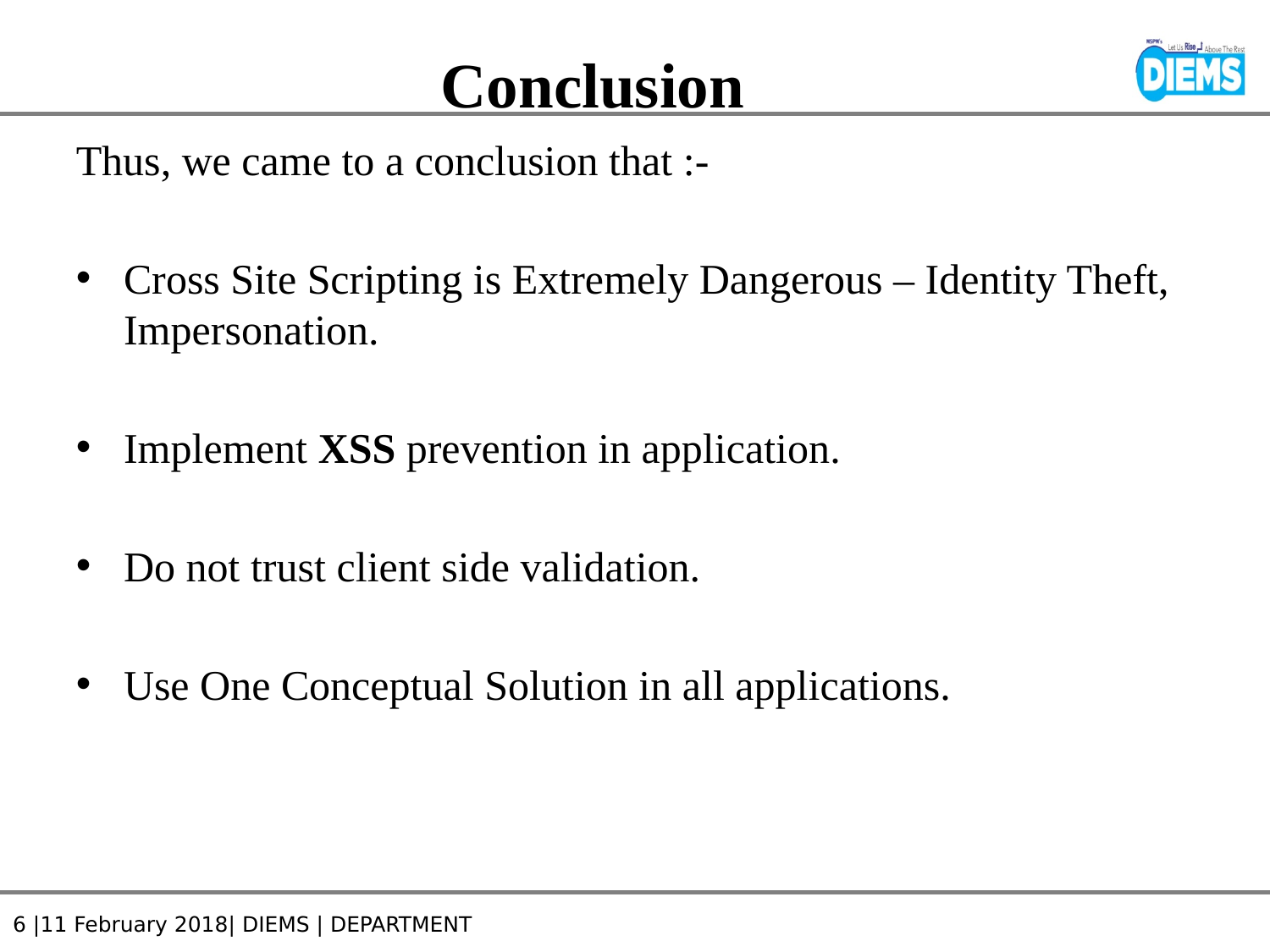

# Conclusion
Thus, we came to a conclusion that :-

Cross Site Scripting is Extremely Dangerous – Identity Theft, Impersonation.

Implement XSS prevention in application.

Do not trust client side validation.

Use One Conceptual Solution in all applications.